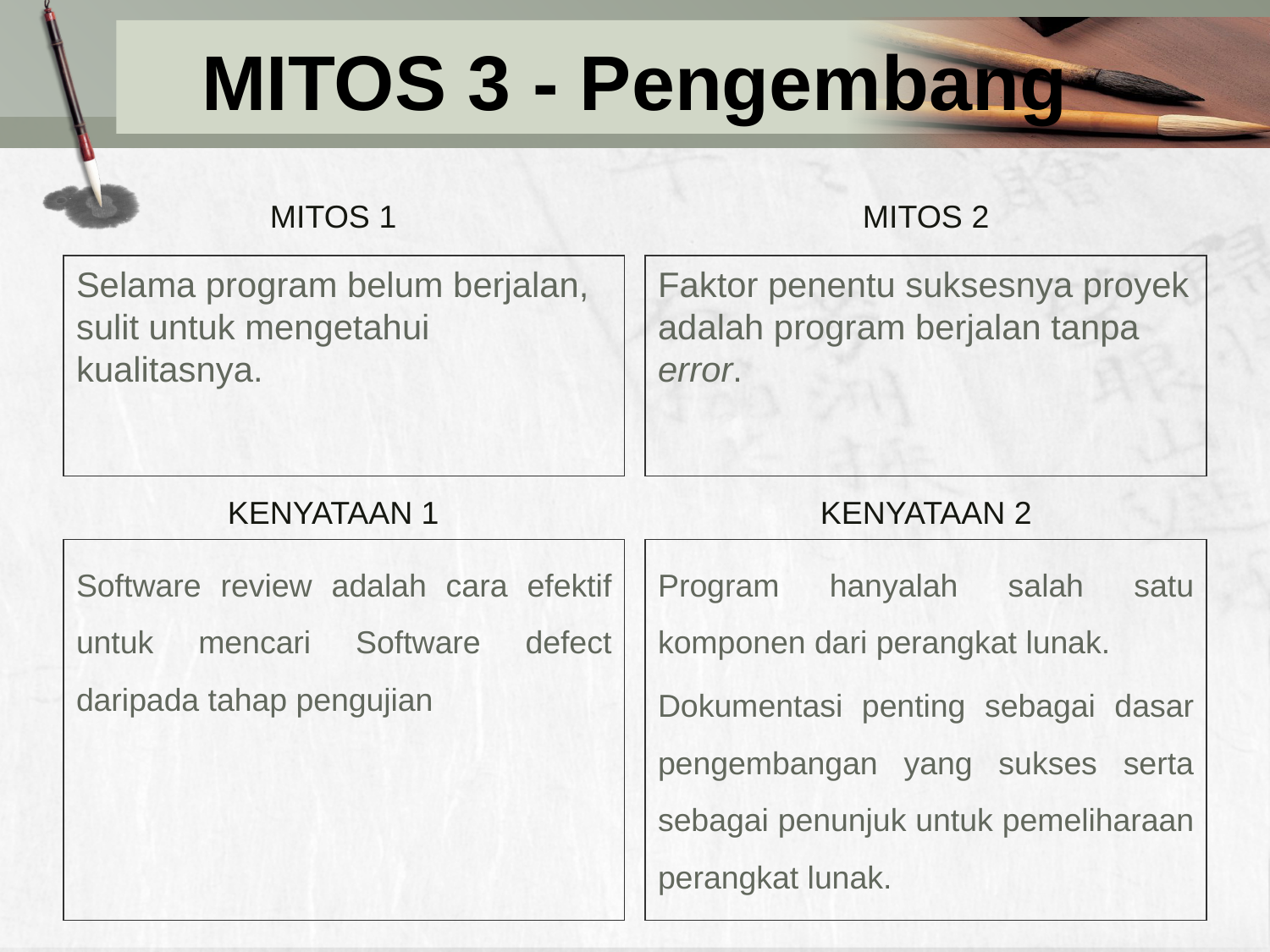

# MITOS 3 - Pengembang
MITOS 1
MITOS 2
Selama program belum berjalan, sulit untuk mengetahui kualitasnya.
Faktor penentu suksesnya proyek adalah program berjalan tanpa error.
KENYATAAN 1
KENYATAAN 2
Software review adalah cara efektif untuk mencari Software defect daripada tahap pengujian
Program hanyalah salah satu komponen dari perangkat lunak.
Dokumentasi penting sebagai dasar pengembangan yang sukses serta sebagai penunjuk untuk pemeliharaan perangkat lunak.